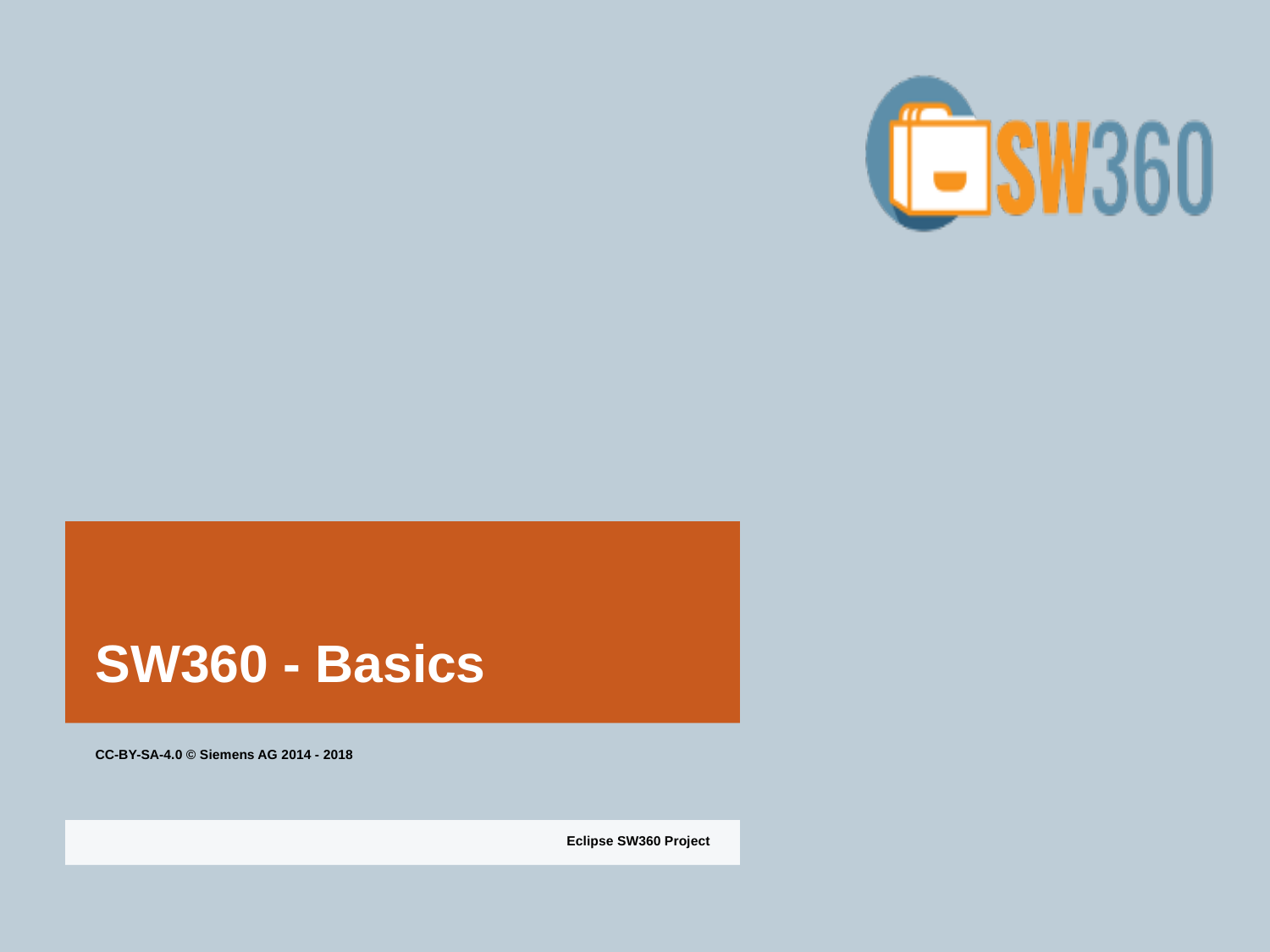

# SW360 - Basics
CC-BY-SA-4.0 © Siemens AG 2014 - 2018
Eclipse SW360 Project